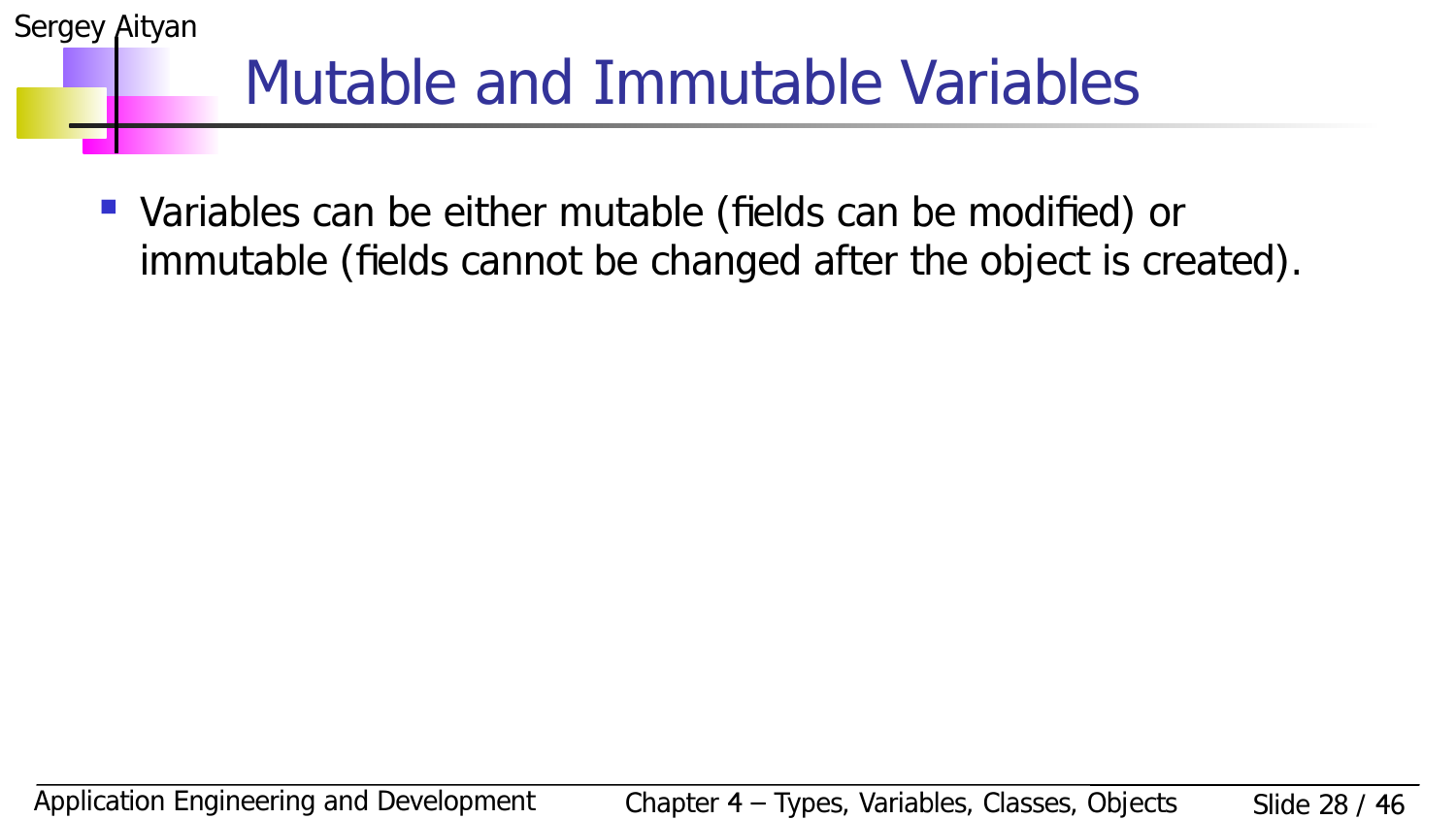

# Mutable and Immutable Variables
Variables can be either mutable (fields can be modified) or immutable (fields cannot be changed after the object is created).